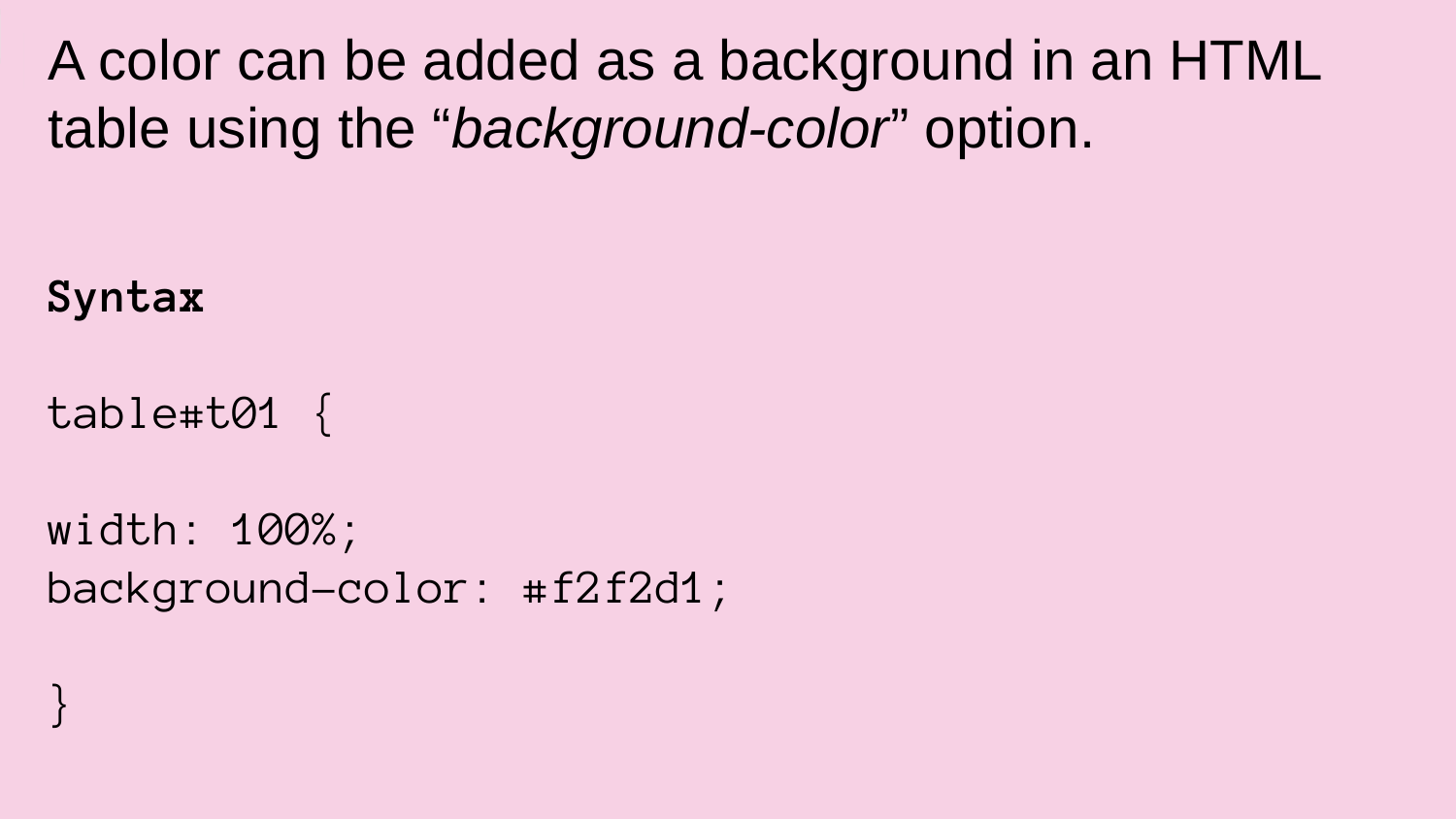

A color can be added as a background in an HTML table using the “background-color” option.

Syntax

table#t01 {
width: 100%;
background-color: #f2f2d1;
}